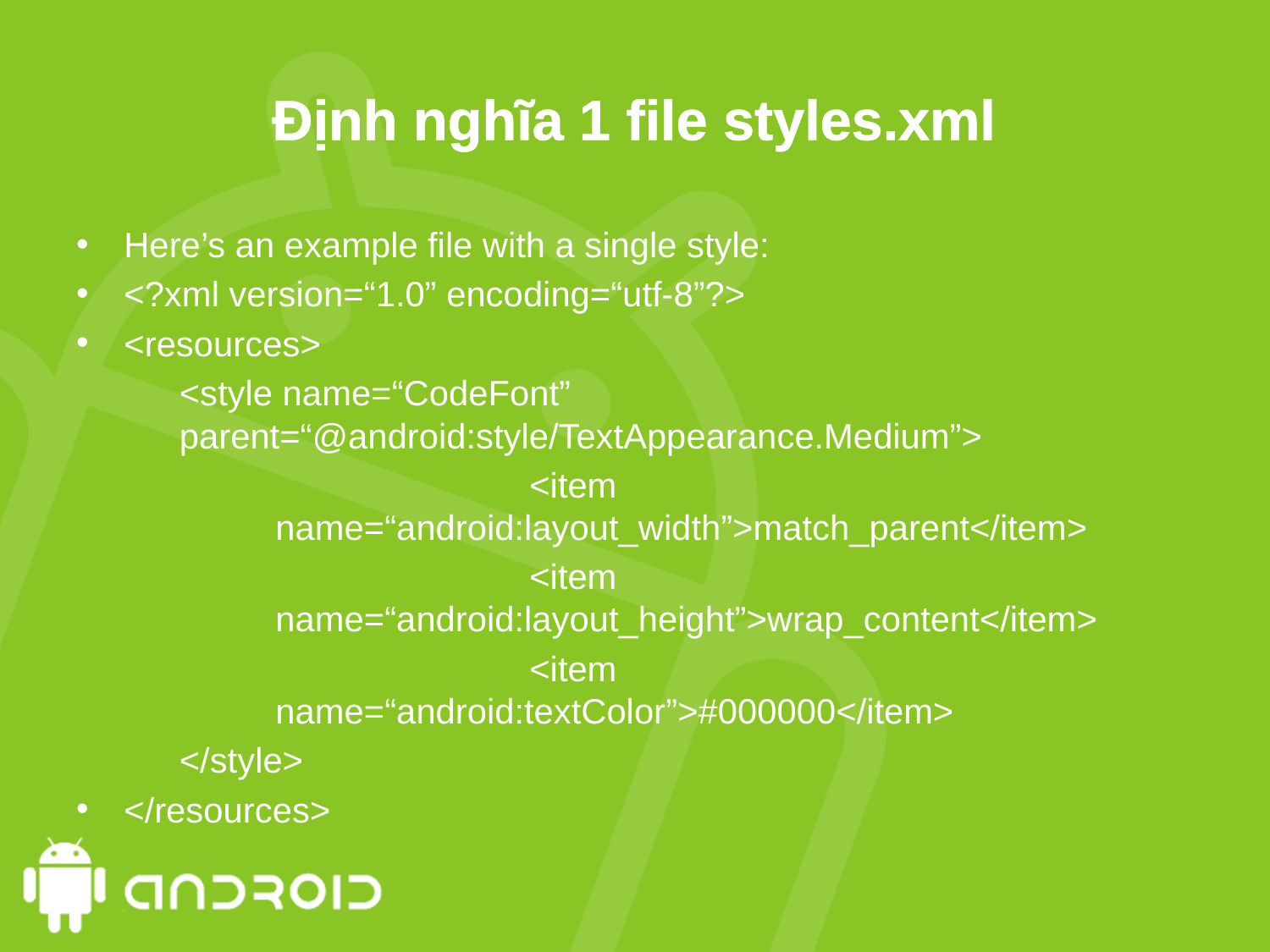

# Định nghĩa 1 file styles.xml
Here’s an example file with a single style:
<?xml version=“1.0” encoding=“utf-8”?>
<resources>
	<style name=“CodeFont” parent=“@android:style/TextAppearance.Medium”>
			<item name=“android:layout_width”>match_parent</item>
			<item name=“android:layout_height”>wrap_content</item>
			<item name=“android:textColor”>#000000</item>
	</style>
</resources>